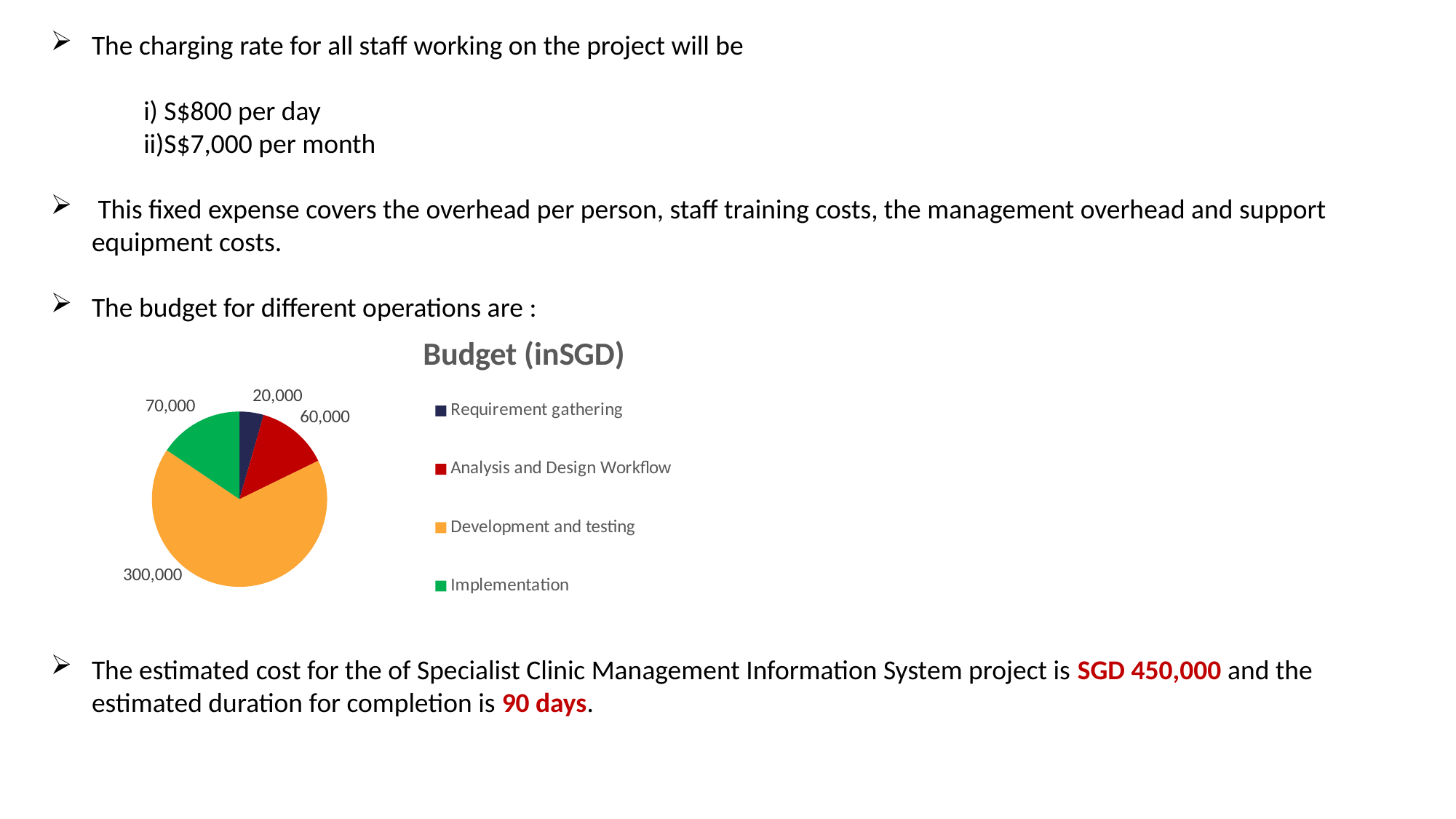

The charging rate for all staff working on the project will be

               i) S$800 per day
               ii)S$7,000 per month

 This fixed expense covers the overhead per person, staff training costs, the management overhead and support equipment costs.

The budget for different operations are :

### Chart:

| Category | Budget (inSGD) |
|---|---|
| Requirement gathering
 | 20000.0 |
| Analysis and Design Workflow
 | 60000.0 |
| Development and testing
 | 300000.0 |
| Implementation | 70000.0 |
The estimated cost for the of Specialist Clinic Management Information System project is SGD 450,000 and the estimated duration for completion is 90 days.